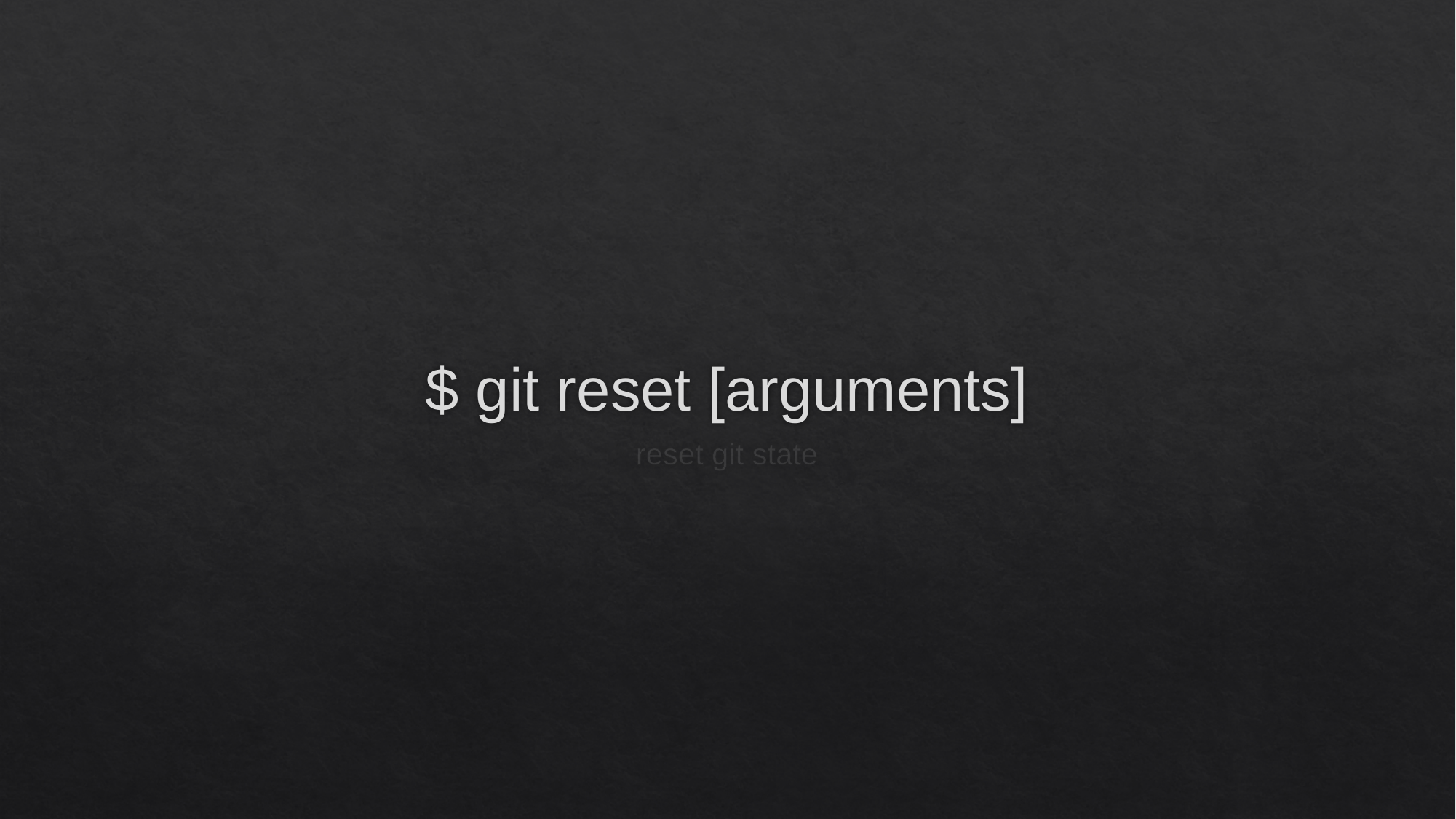

# $ git reset [arguments]
reset git state